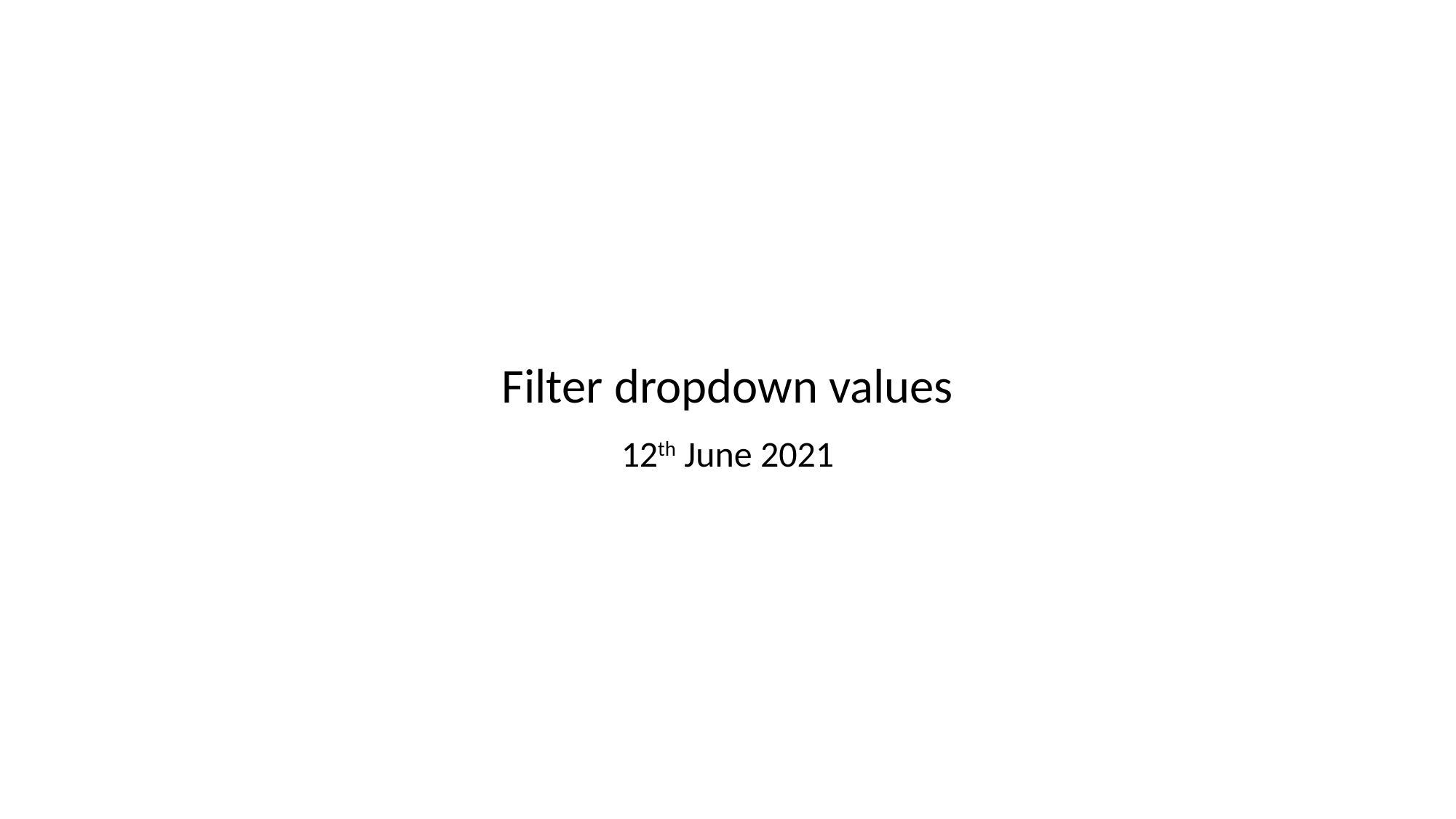

# Filter dropdown values
12th June 2021